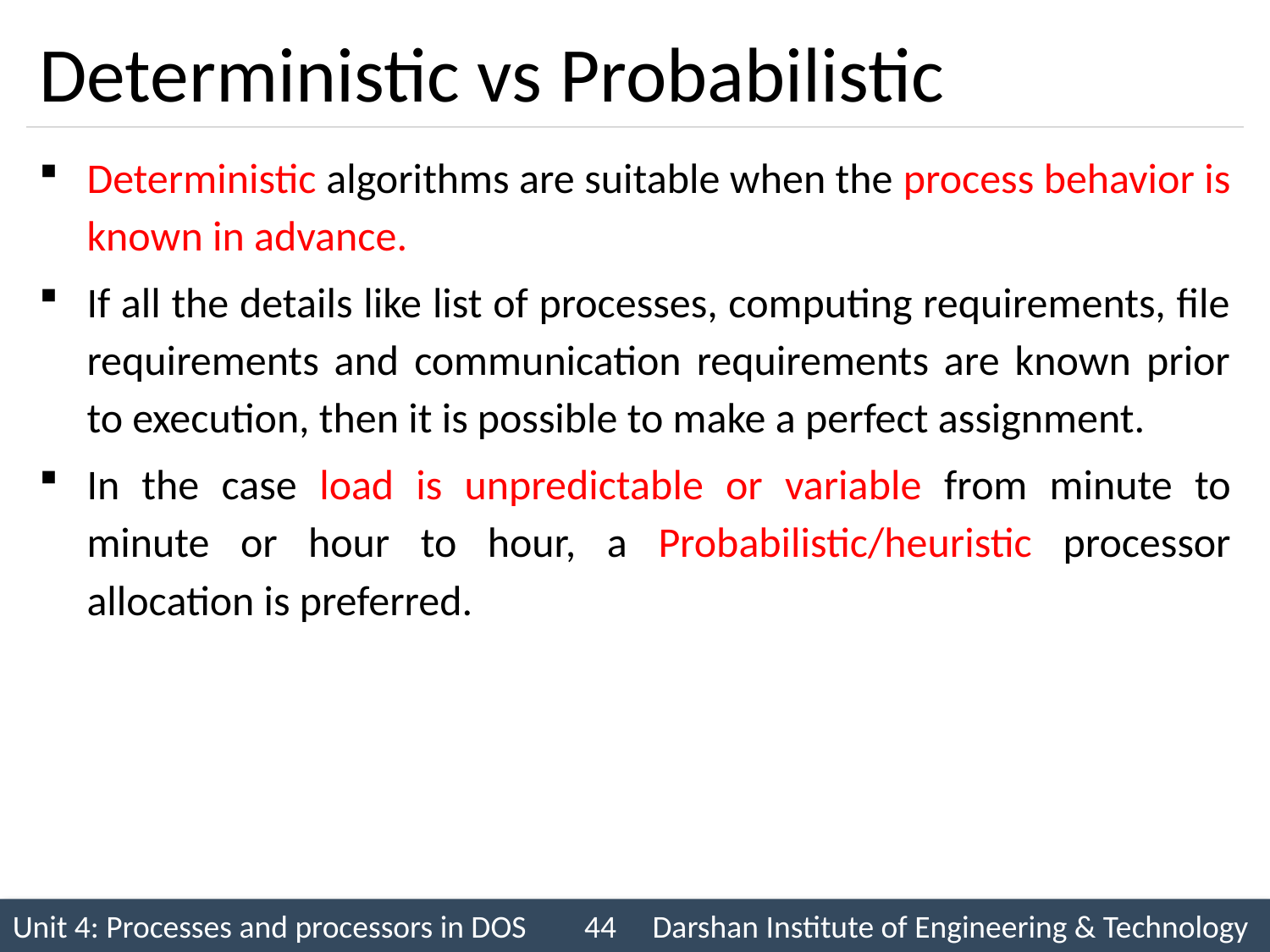

# Deterministic vs Probabilistic
Deterministic algorithms are suitable when the process behavior is known in advance.
If all the details like list of processes, computing requirements, file requirements and communication requirements are known prior to execution, then it is possible to make a perfect assignment.
In the case load is unpredictable or variable from minute to minute or hour to hour, a Probabilistic/heuristic processor allocation is preferred.